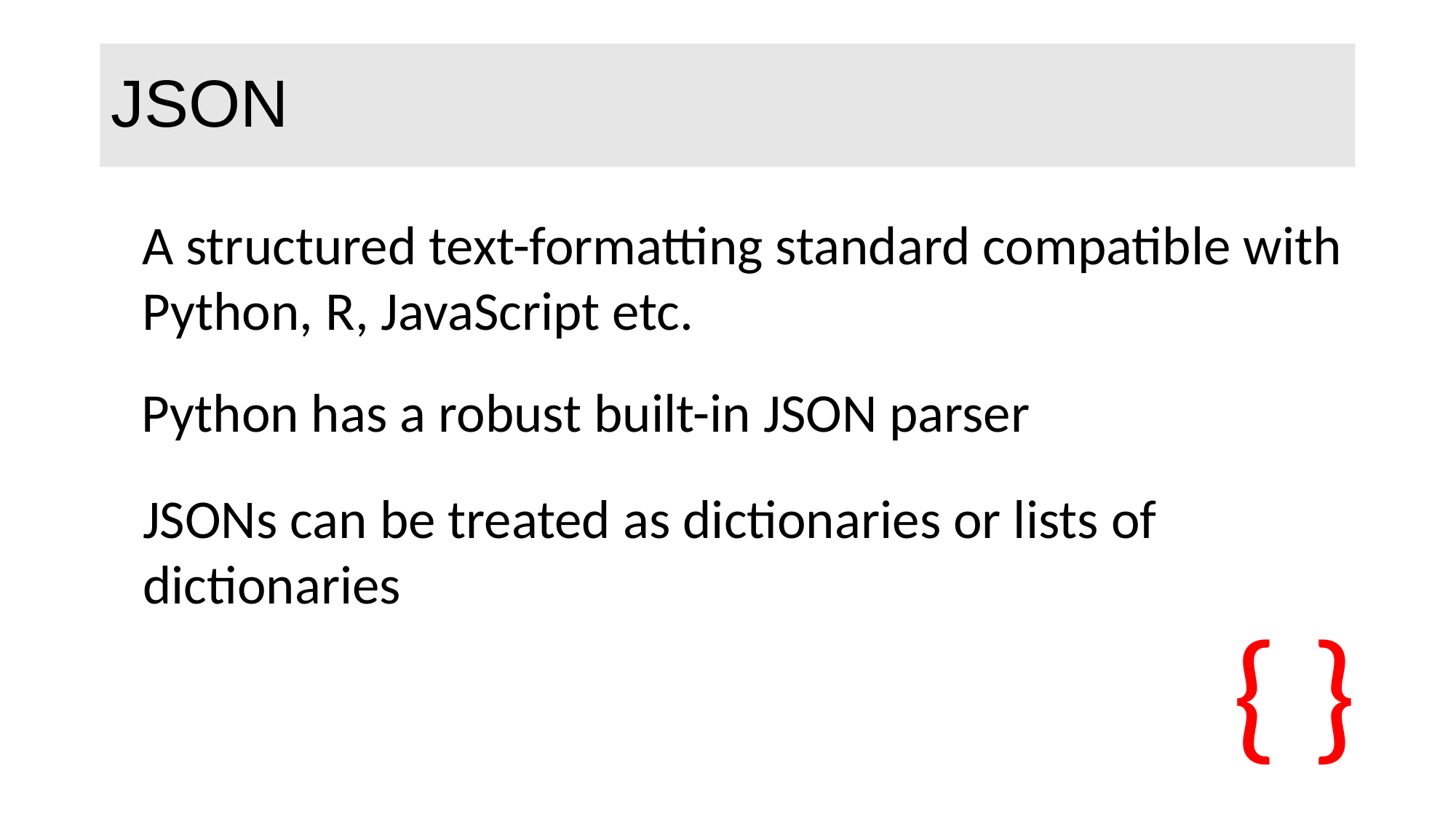

# JSON
A structured text-formatting standard compatible with Python, R, JavaScript etc.
Python has a robust built-in JSON parser
JSONs can be treated as dictionaries or lists of dictionaries
{ }